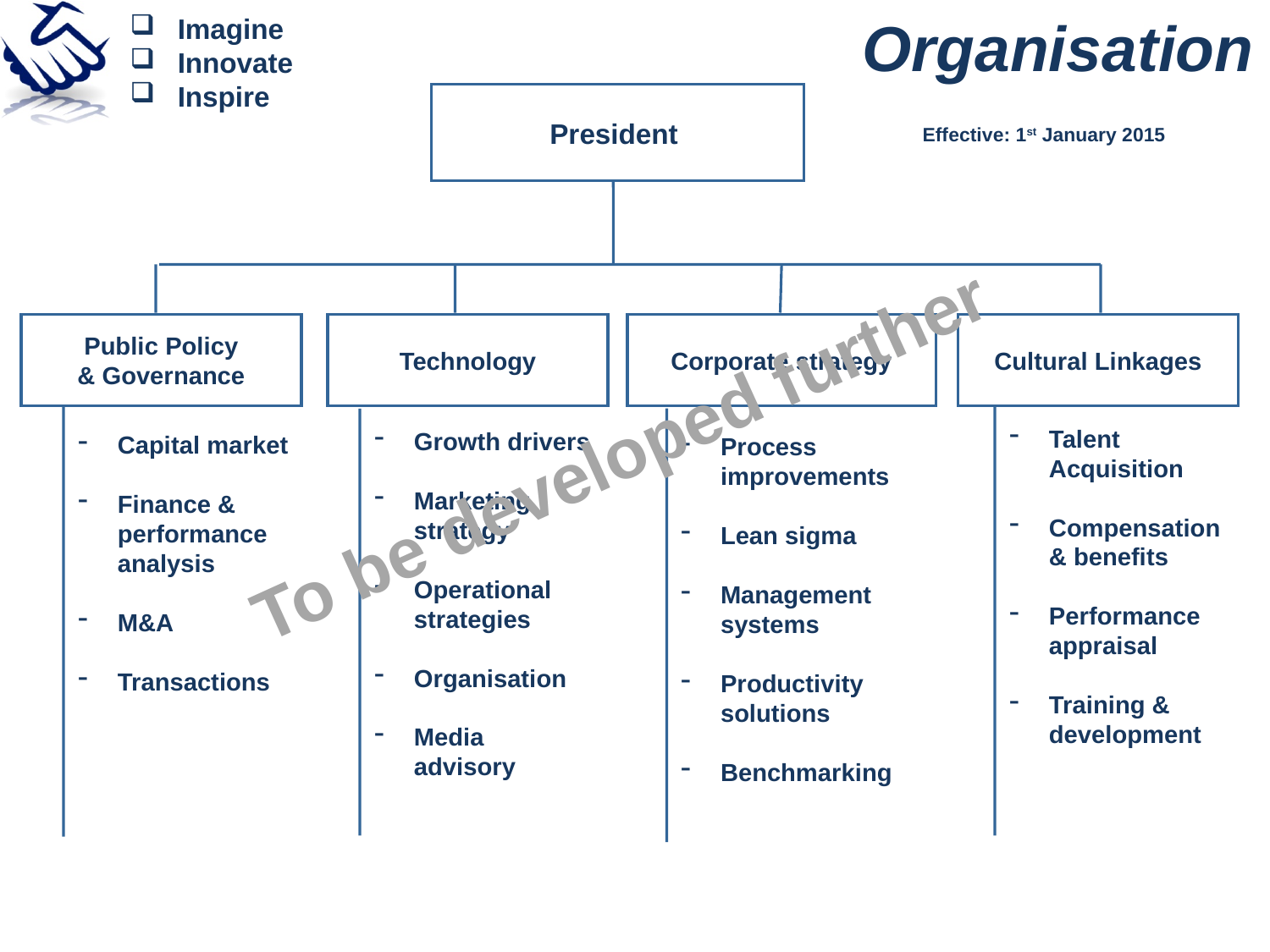

Organisation
President
Effective: 1st January 2015

Public Policy
& Governance
Technology
Corporate strategy
Cultural Linkages
To be developed further

Talent Acquisition

Compensation & benefits

Performance appraisal

Training & development
Growth drivers

Marketing strategy

Operational strategies

Organisation

Media advisory
Capital market

Finance & performance analysis

M&A

Transactions
Process improvements

Lean sigma

Management systems

Productivity solutions

Benchmarking